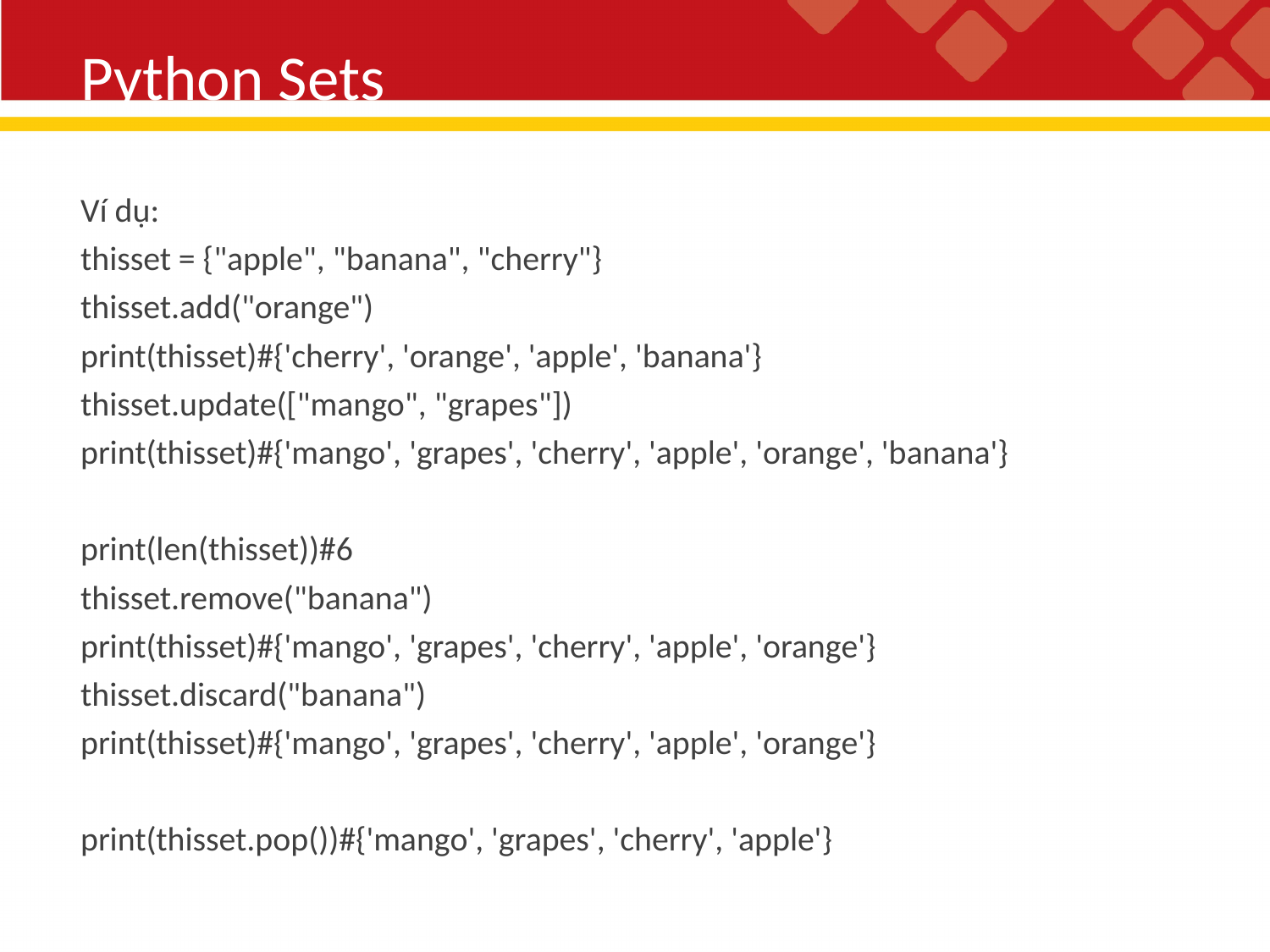

# Python Sets
Ví dụ:
thisset = {"apple", "banana", "cherry"}
thisset.add("orange")
print(thisset)#{'cherry', 'orange', 'apple', 'banana'}
thisset.update(["mango", "grapes"])
print(thisset)#{'mango', 'grapes', 'cherry', 'apple', 'orange', 'banana'}

print(len(thisset))#6
thisset.remove("banana")
print(thisset)#{'mango', 'grapes', 'cherry', 'apple', 'orange'}
thisset.discard("banana")
print(thisset)#{'mango', 'grapes', 'cherry', 'apple', 'orange'}

print(thisset.pop())#{'mango', 'grapes', 'cherry', 'apple'}